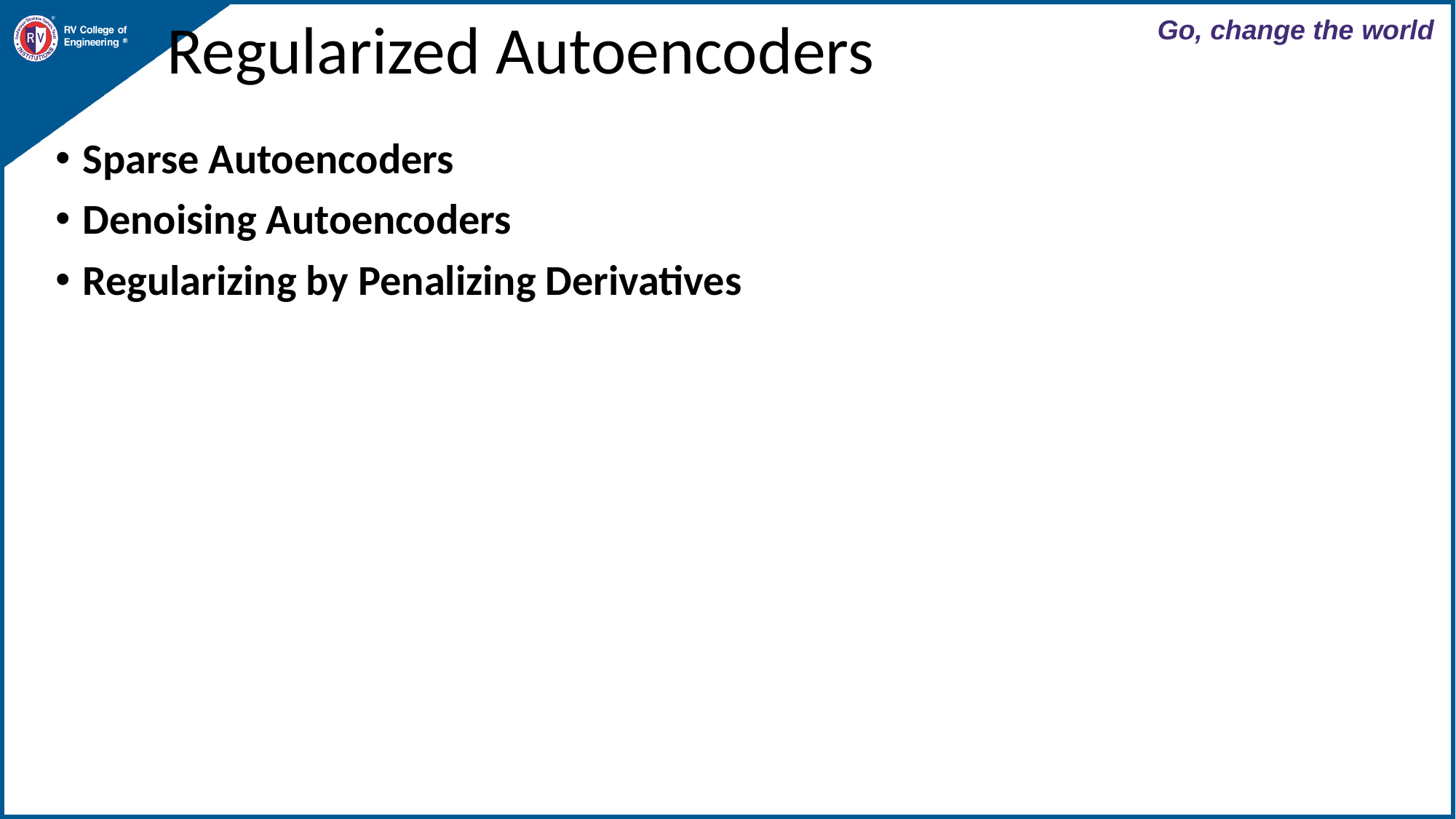

# Regularized Autoencoders
Sparse Autoencoders
Denoising Autoencoders
Regularizing by Penalizing Derivatives